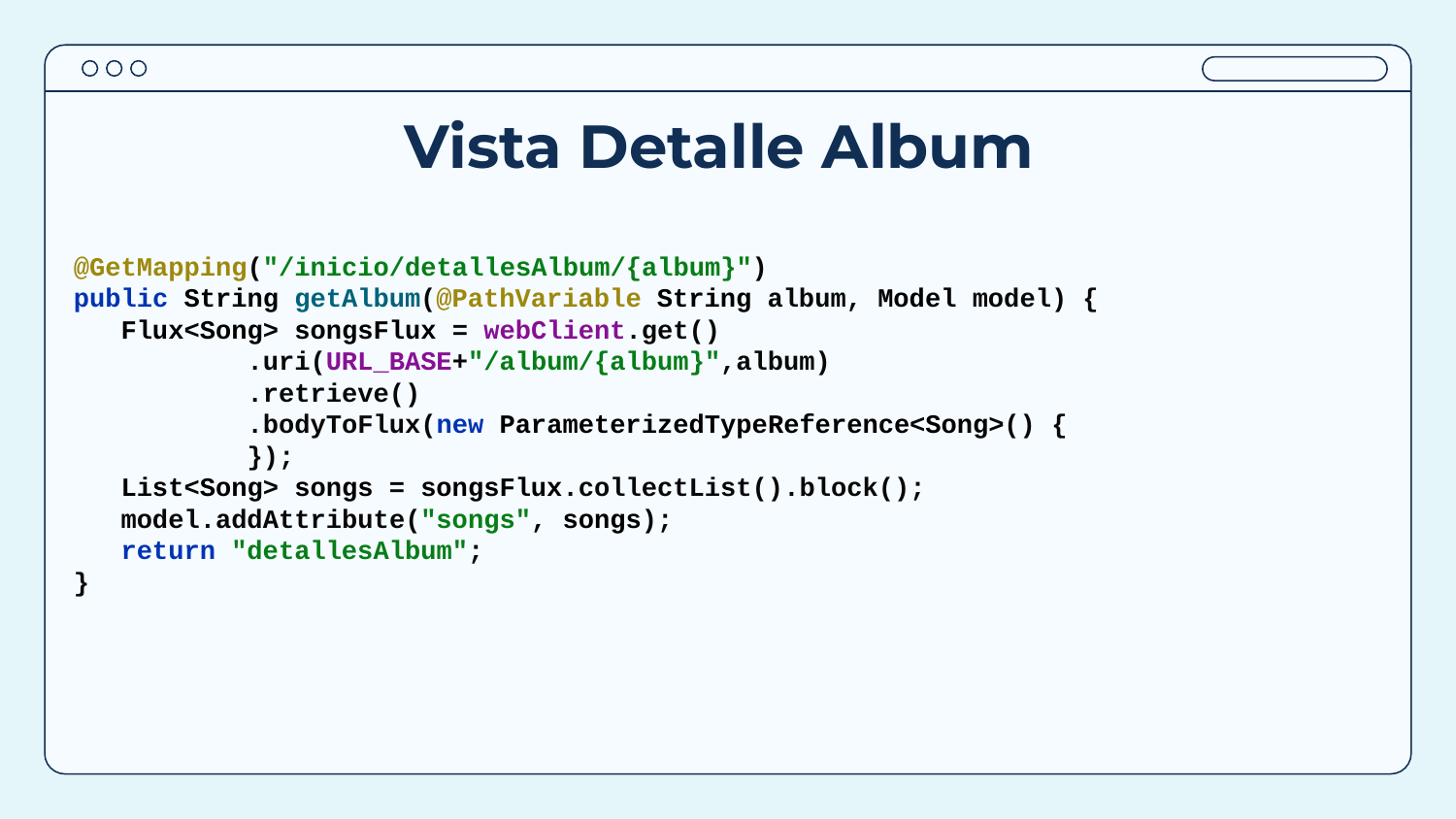

# Vista Detalle Album
@GetMapping("/inicio/detallesAlbum/{album}")
public String getAlbum(@PathVariable String album, Model model) {
   Flux<Song> songsFlux = webClient.get()
           .uri(URL_BASE+"/album/{album}",album)
           .retrieve()
           .bodyToFlux(new ParameterizedTypeReference<Song>() {
           });
   List<Song> songs = songsFlux.collectList().block();
   model.addAttribute("songs", songs);
   return "detallesAlbum";
}